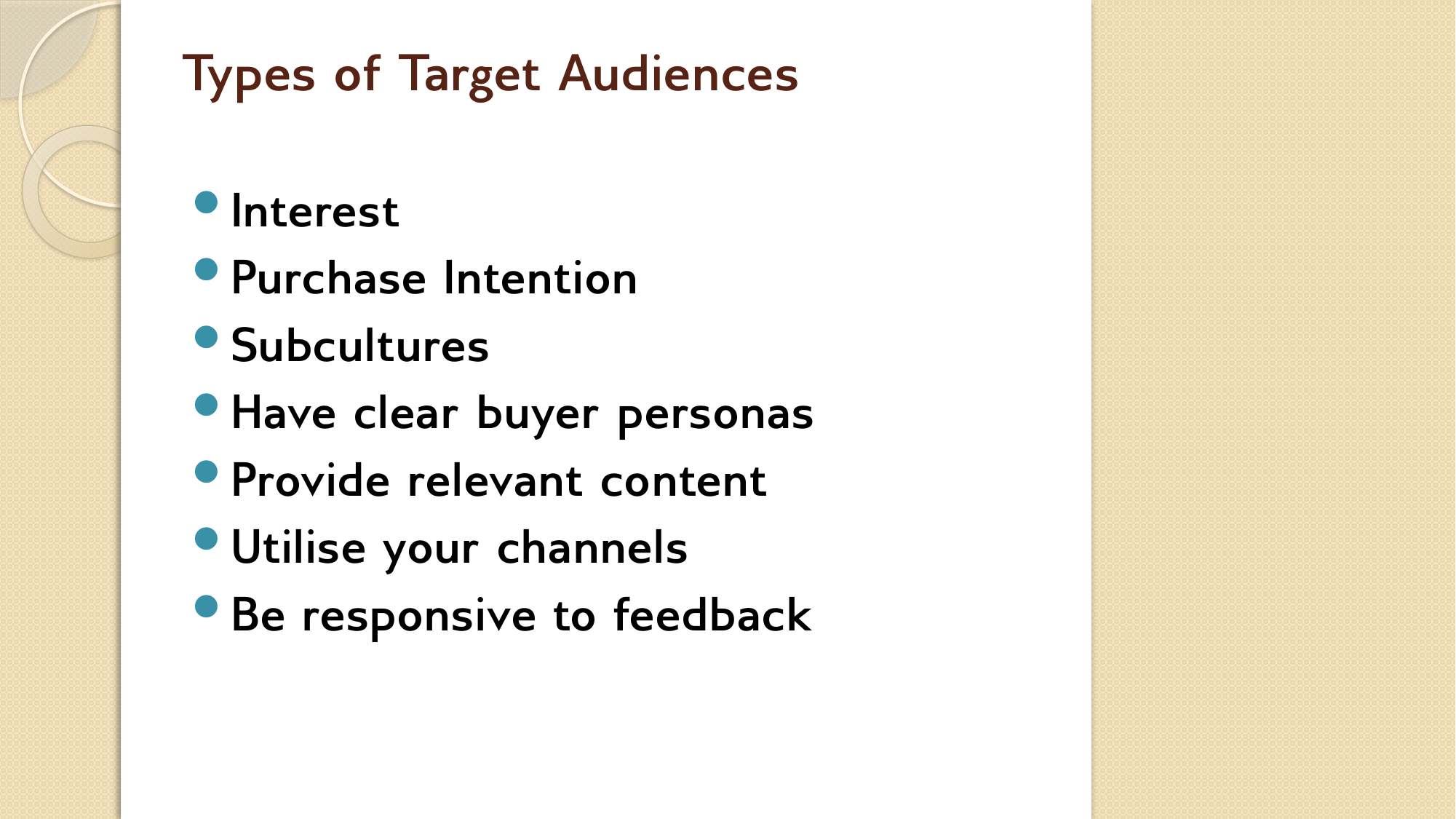

# Types of Target Audiences
Interest
Purchase Intention
Subcultures
Have clear buyer personas
Provide relevant content
Utilise your channels
Be responsive to feedback